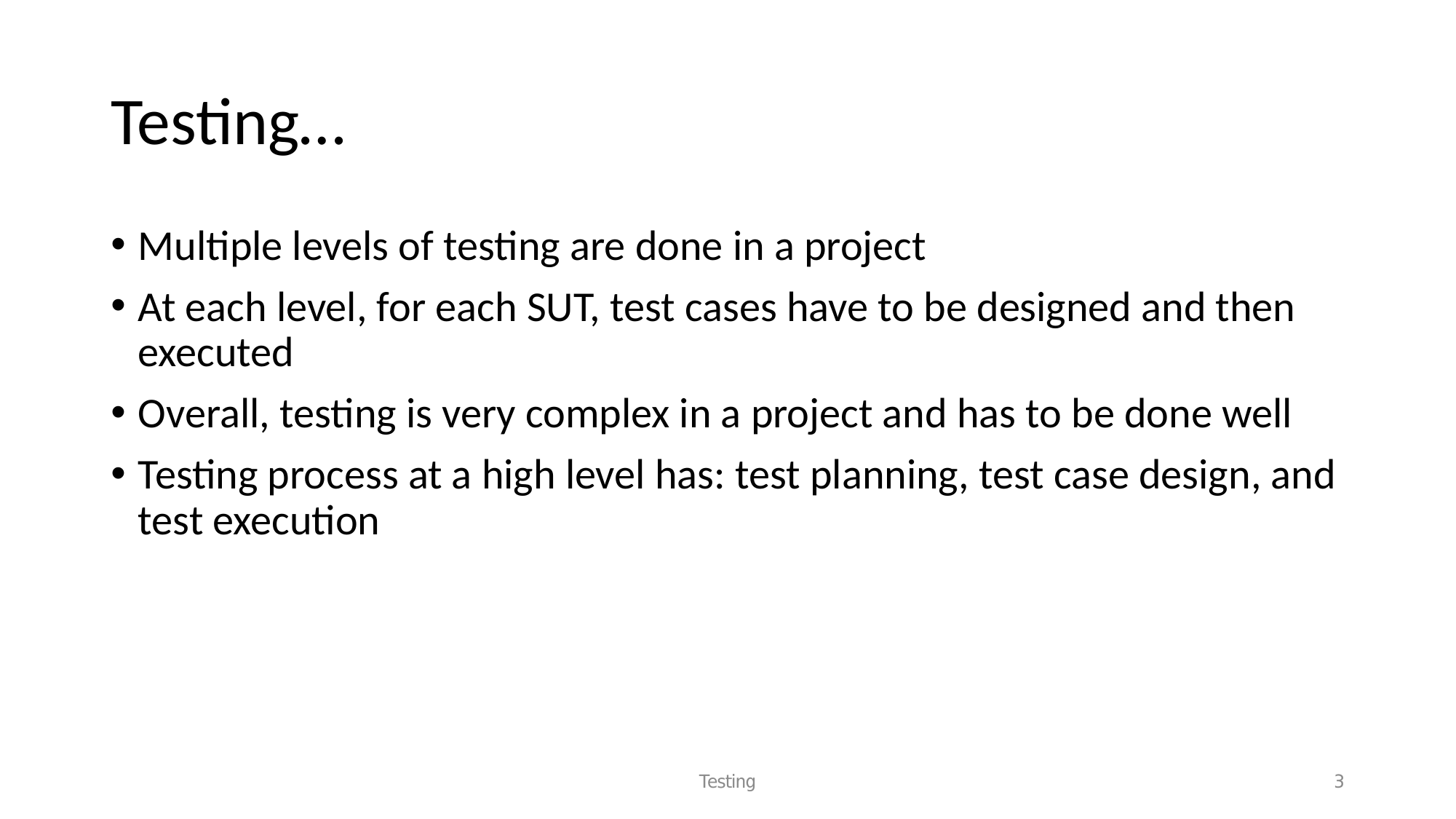

# Testing…
Multiple levels of testing are done in a project
At each level, for each SUT, test cases have to be designed and then executed
Overall, testing is very complex in a project and has to be done well
Testing process at a high level has: test planning, test case design, and test execution
Testing
3